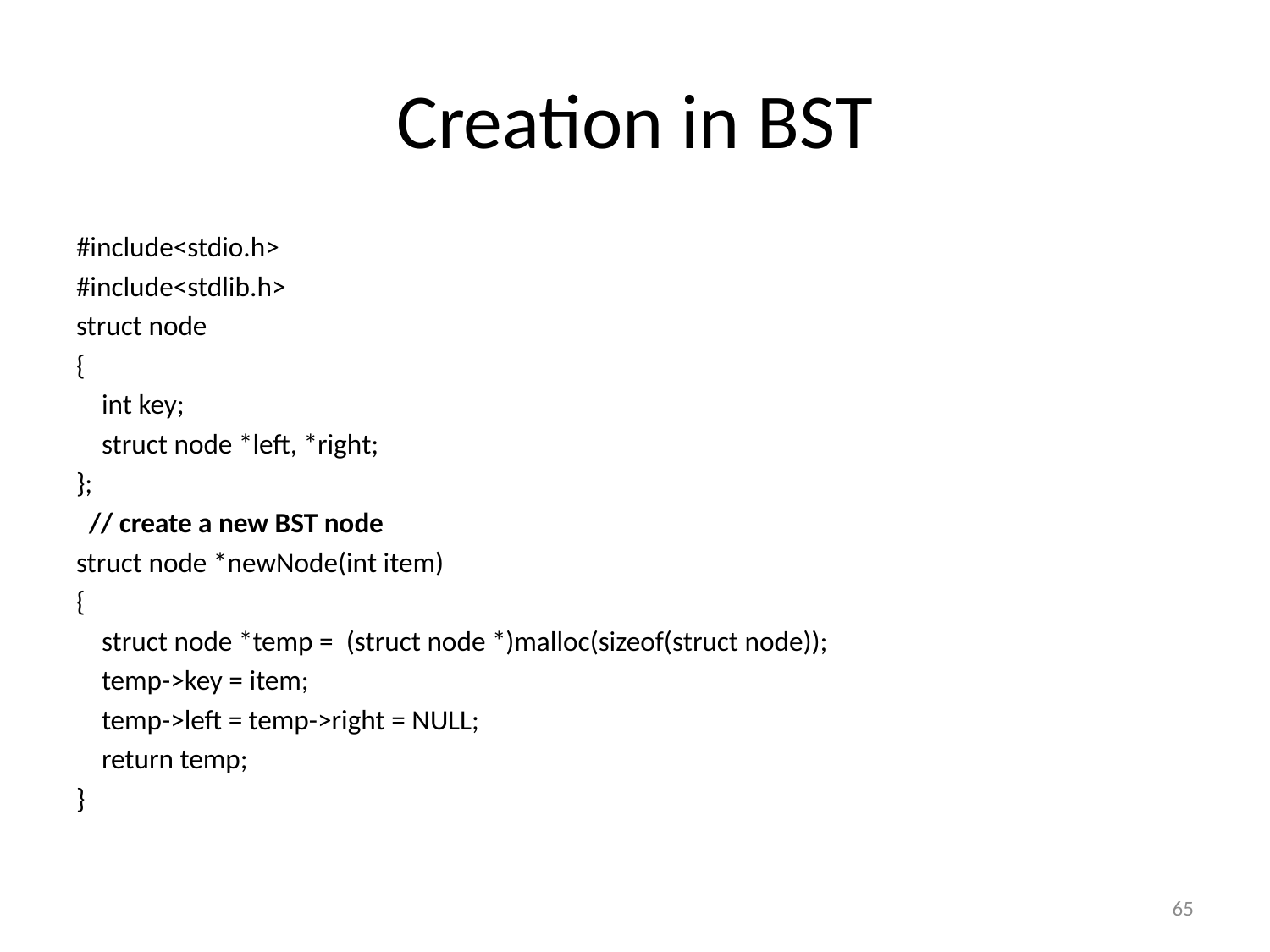

# Creation in BST
#include<stdio.h>
#include<stdlib.h>
struct node
{
    int key;
    struct node *left, *right;
};
  // create a new BST node
struct node *newNode(int item)
{
    struct node *temp =  (struct node *)malloc(sizeof(struct node));
    temp->key = item;
    temp->left = temp->right = NULL;
    return temp;
}

65